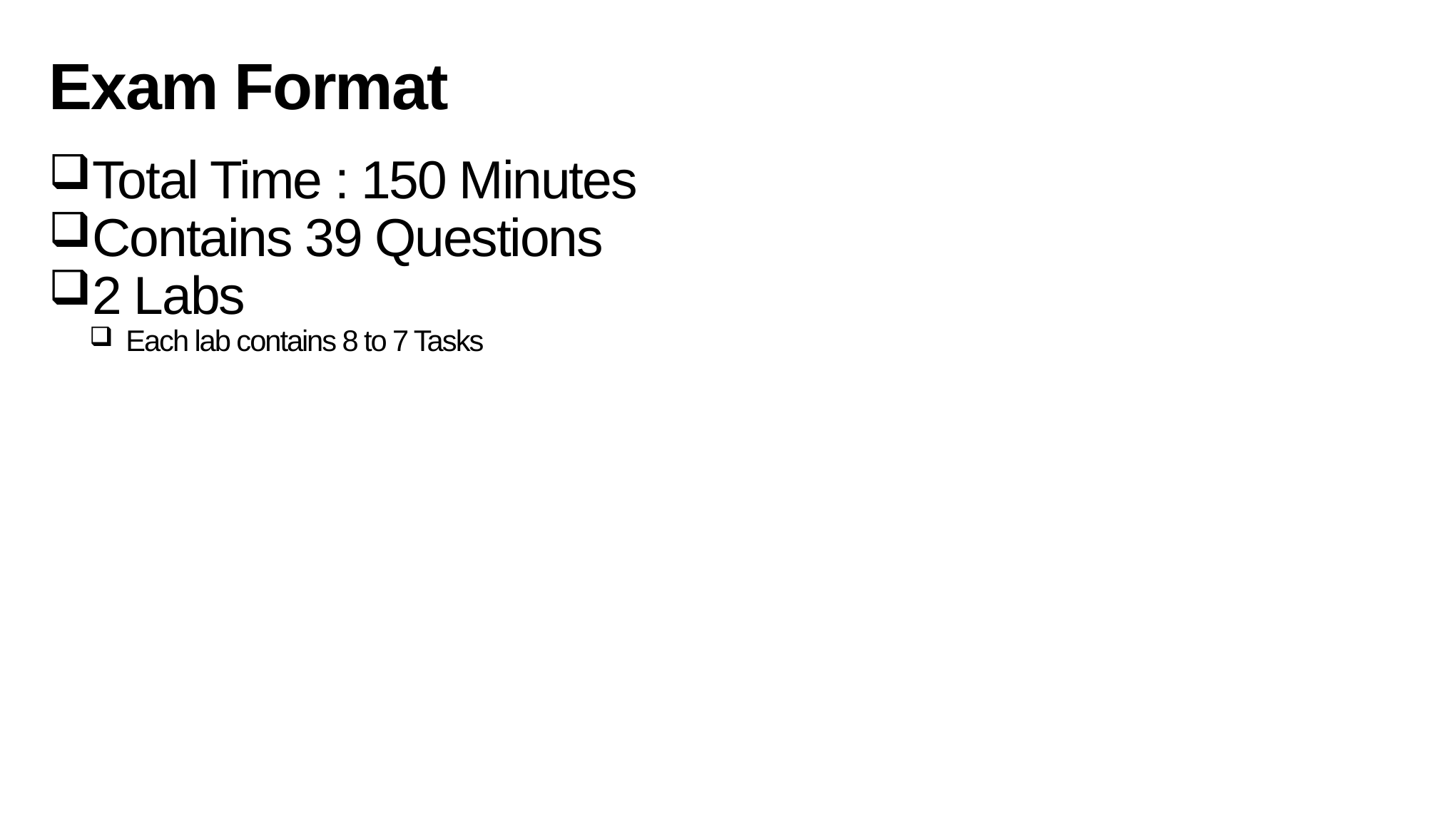

# Exam Format
Total Time : 150 Minutes
Contains 39 Questions
2 Labs
 Each lab contains 8 to 7 Tasks